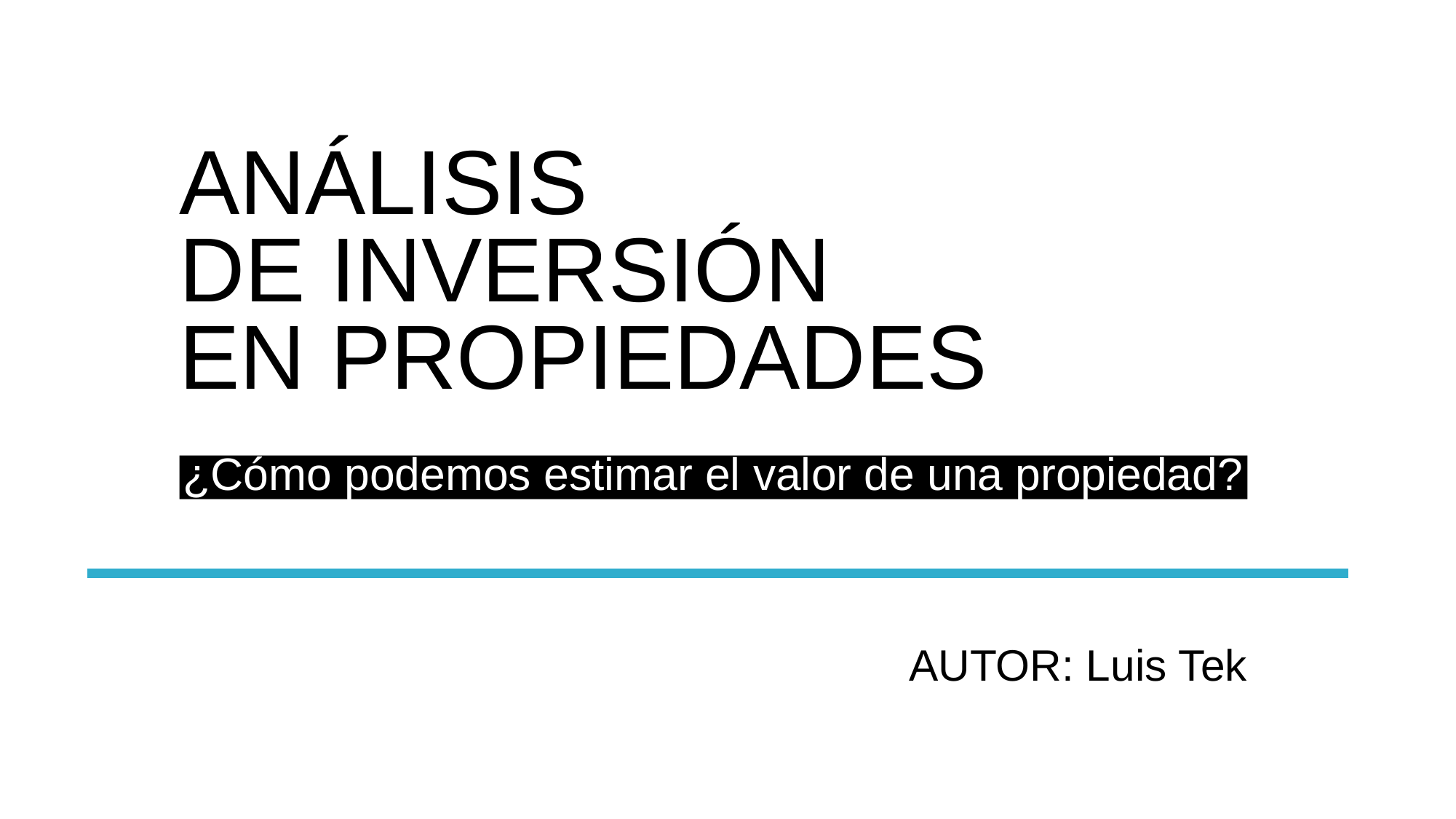

ANÁLISIS
DE INVERSIÓN
EN PROPIEDADES
¿Cómo podemos estimar el valor de una propiedad?
AUTOR: Luis Tek